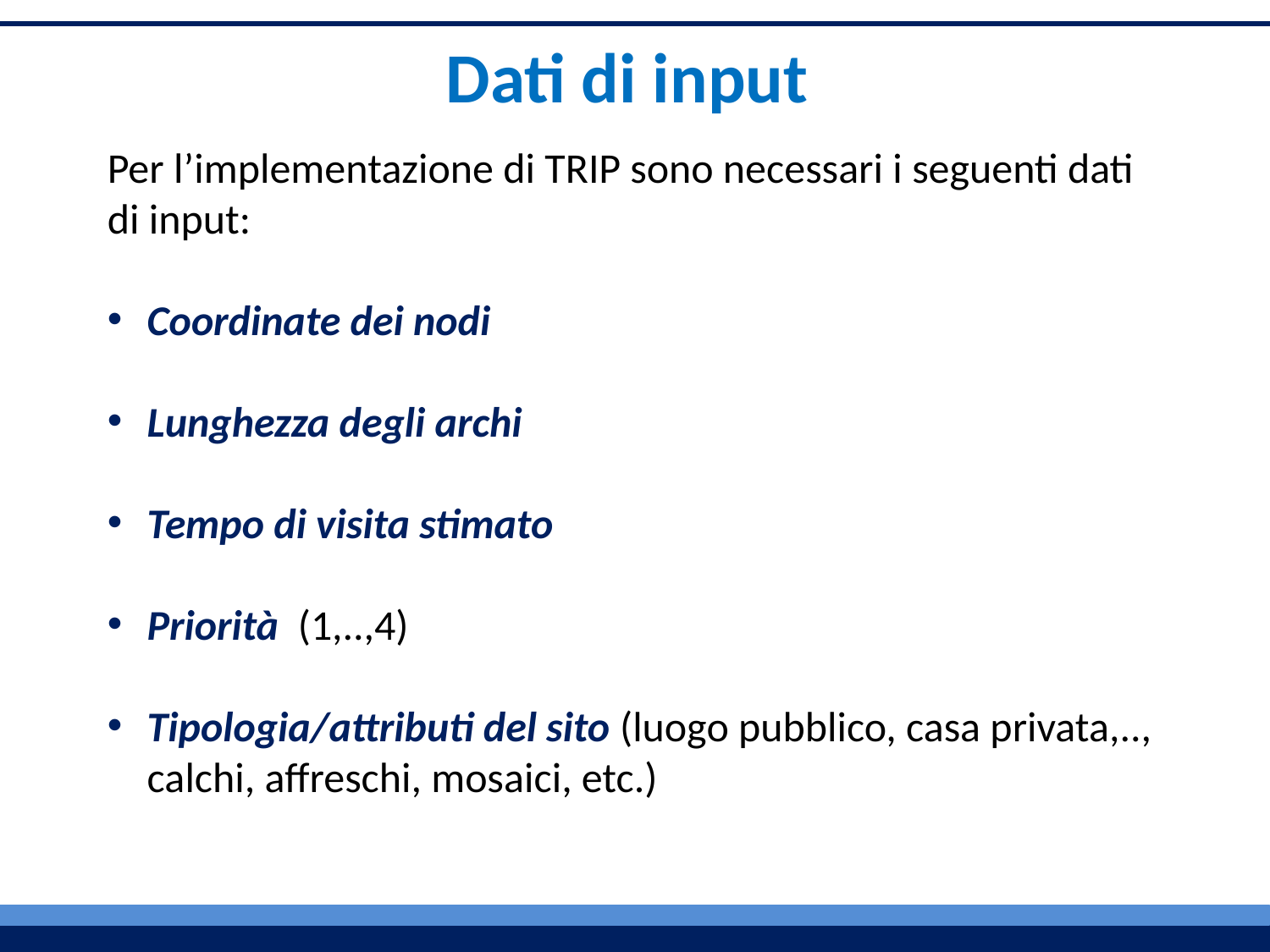

Dati di input

Per l’implementazione di TRIP sono necessari i seguenti dati di input:

Coordinate dei nodi

Lunghezza degli archi

Tempo di visita stimato

Priorità  (1,..,4)

Tipologia/attributi del sito (luogo pubblico, casa privata,.., calchi, affreschi, mosaici, etc.)